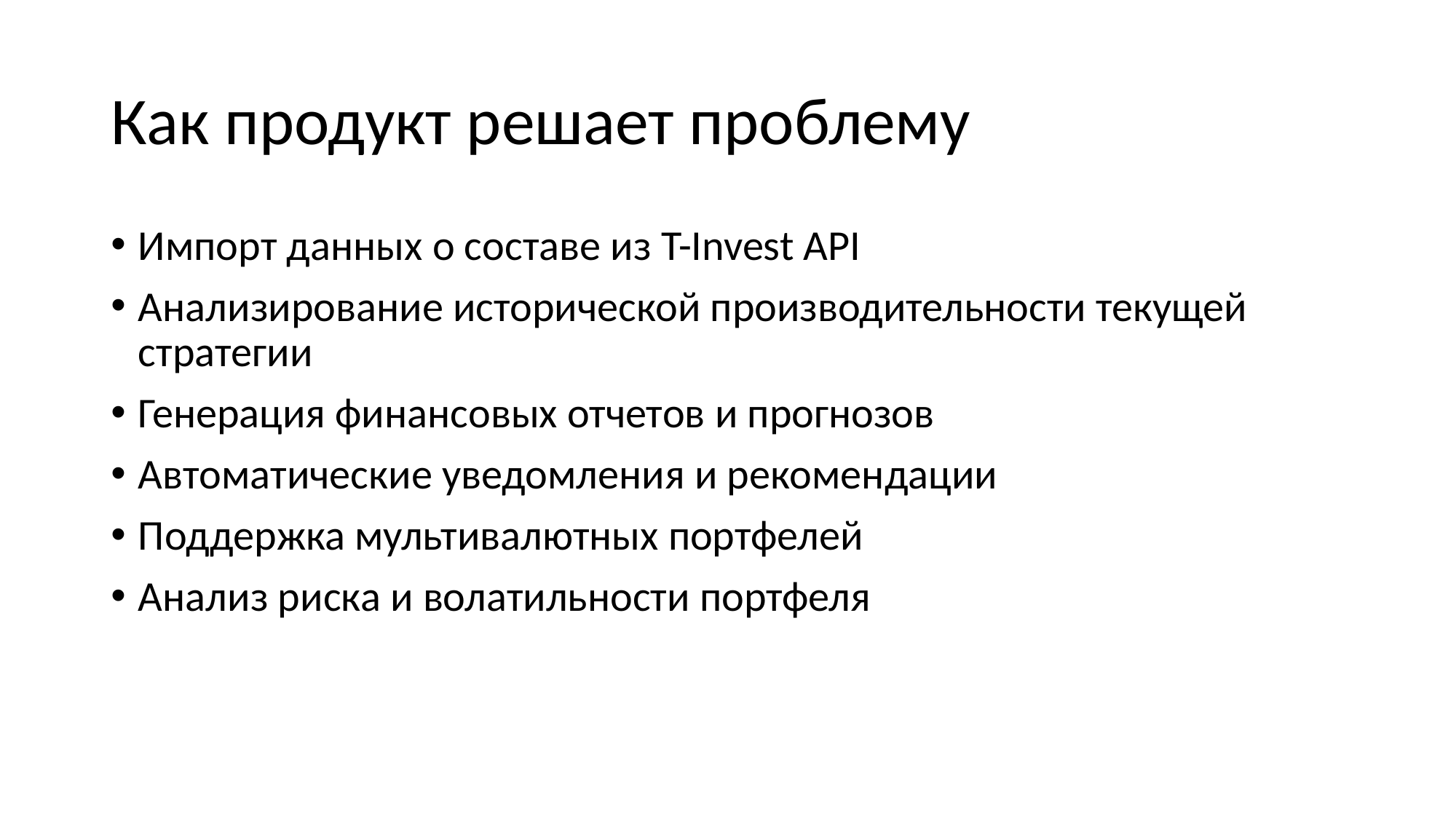

# Как продукт решает проблему
Импорт данных о составе из T-Invest API
Анализирование исторической производительности текущей стратегии
Генерация финансовых отчетов и прогнозов
Автоматические уведомления и рекомендации
Поддержка мультивалютных портфелей
Анализ риска и волатильности портфеля